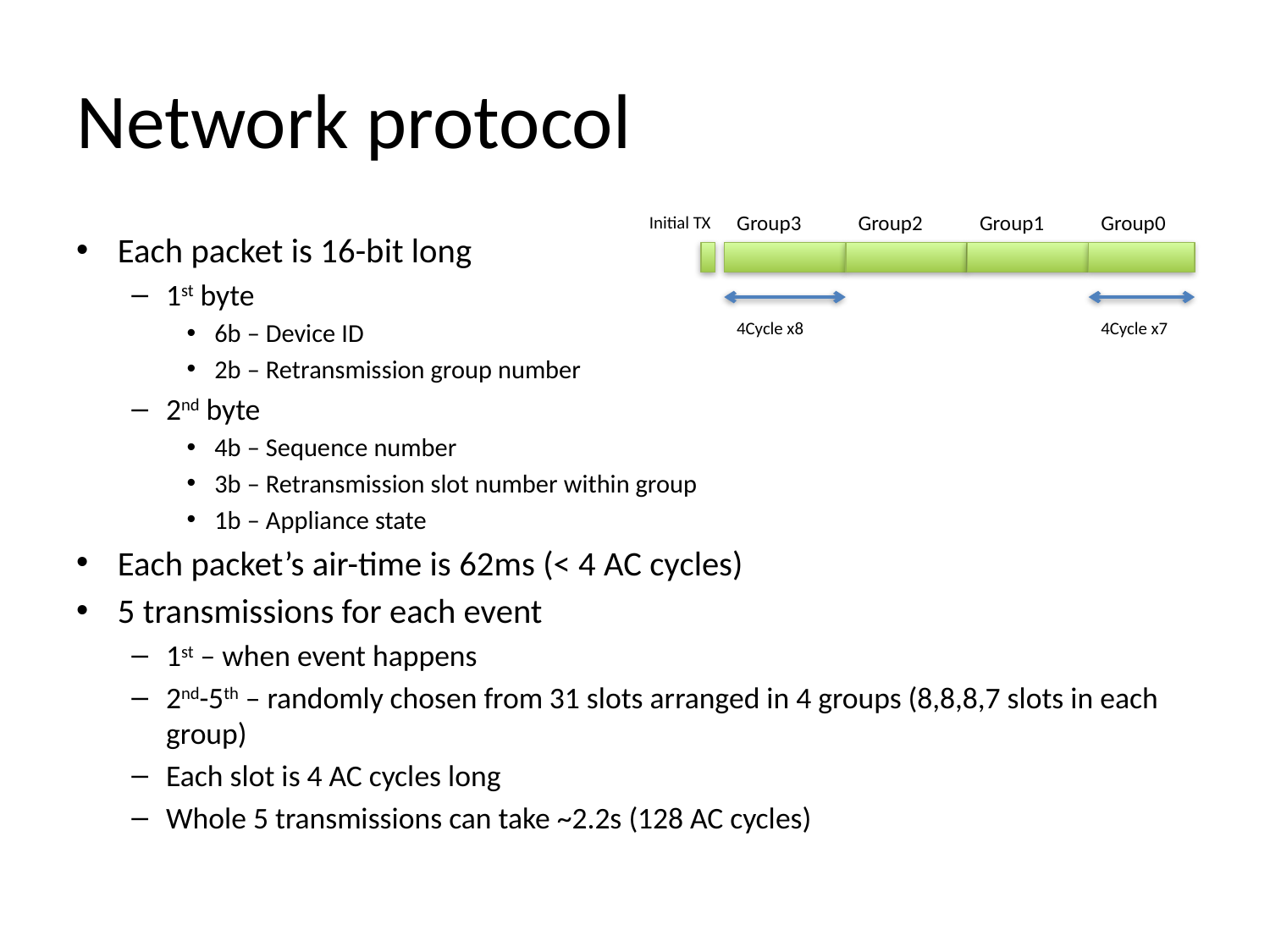

# Network protocol
Group2
Group1
Group0
Group3
Initial TX

4Cycle x8
4Cycle x7
Each packet is 16-bit long
1st byte
6b – Device ID
2b – Retransmission group number
2nd byte
4b – Sequence number
3b – Retransmission slot number within group
1b – Appliance state
Each packet’s air-time is 62ms (< 4 AC cycles)
5 transmissions for each event
1st – when event happens
2nd-5th – randomly chosen from 31 slots arranged in 4 groups (8,8,8,7 slots in each group)
Each slot is 4 AC cycles long
Whole 5 transmissions can take ~2.2s (128 AC cycles)